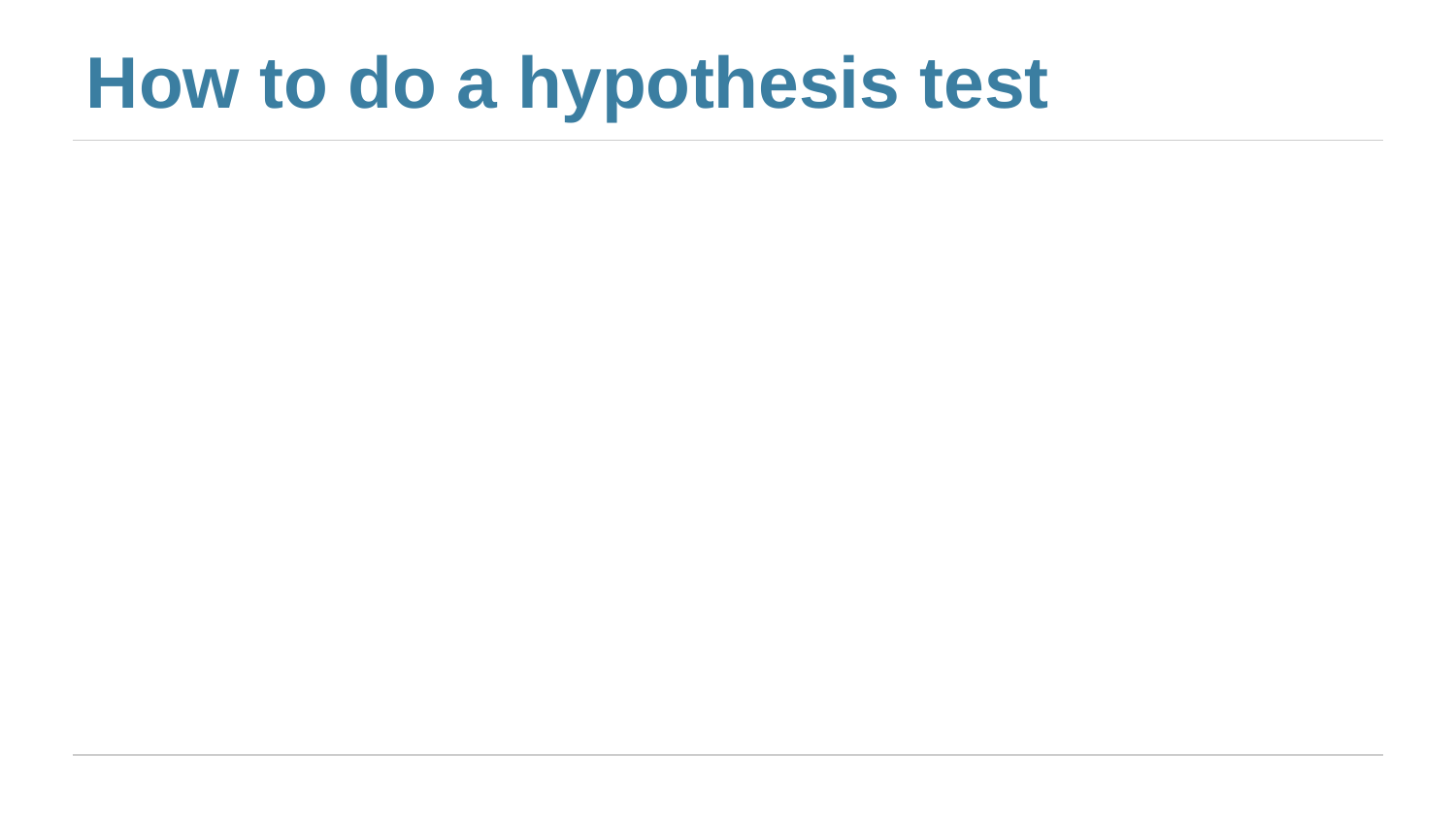

# How to do a hypothesis test